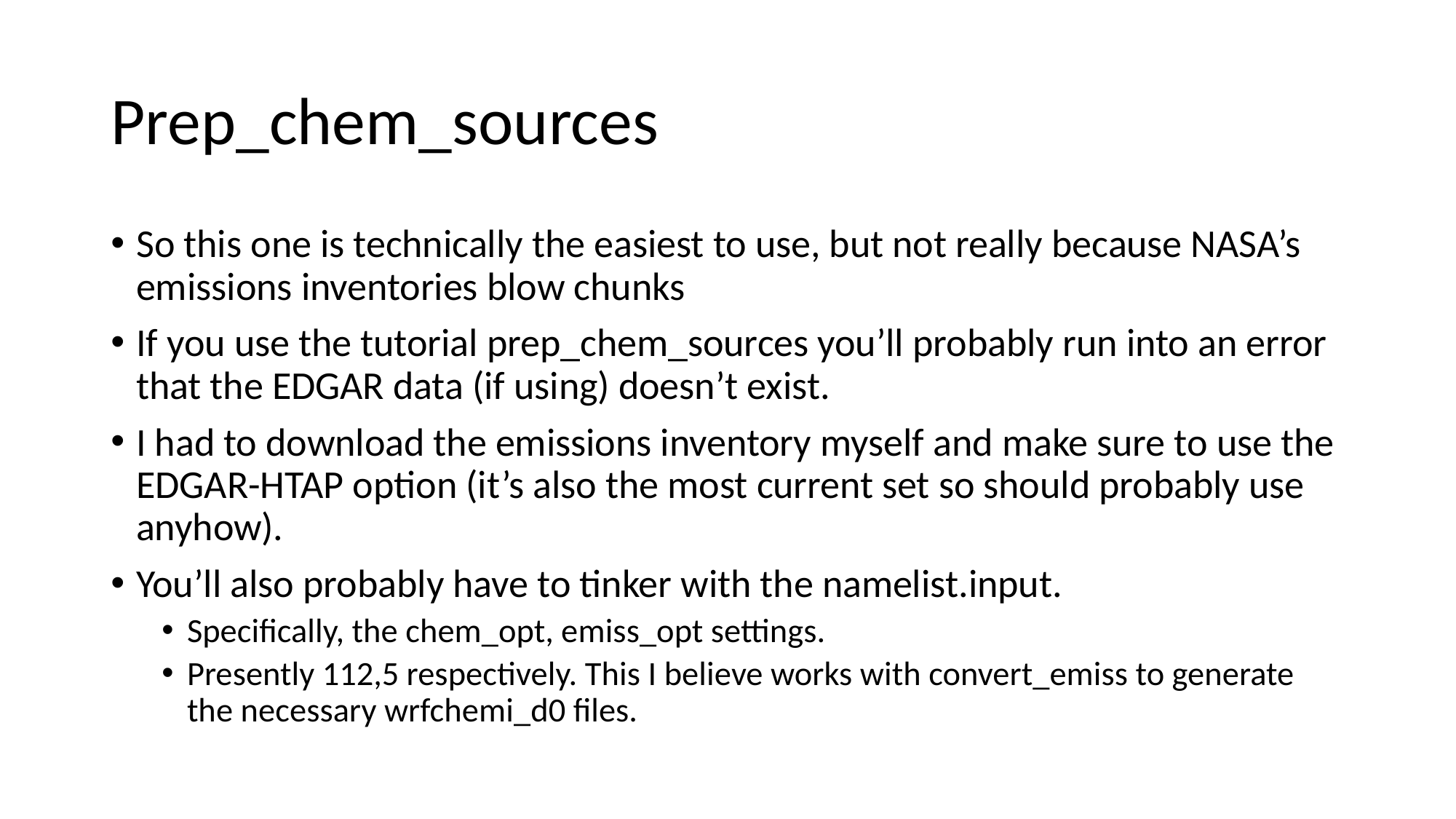

# Prep_chem_sources
So this one is technically the easiest to use, but not really because NASA’s emissions inventories blow chunks
If you use the tutorial prep_chem_sources you’ll probably run into an error that the EDGAR data (if using) doesn’t exist.
I had to download the emissions inventory myself and make sure to use the EDGAR-HTAP option (it’s also the most current set so should probably use anyhow).
You’ll also probably have to tinker with the namelist.input.
Specifically, the chem_opt, emiss_opt settings.
Presently 112,5 respectively. This I believe works with convert_emiss to generate the necessary wrfchemi_d0 files.